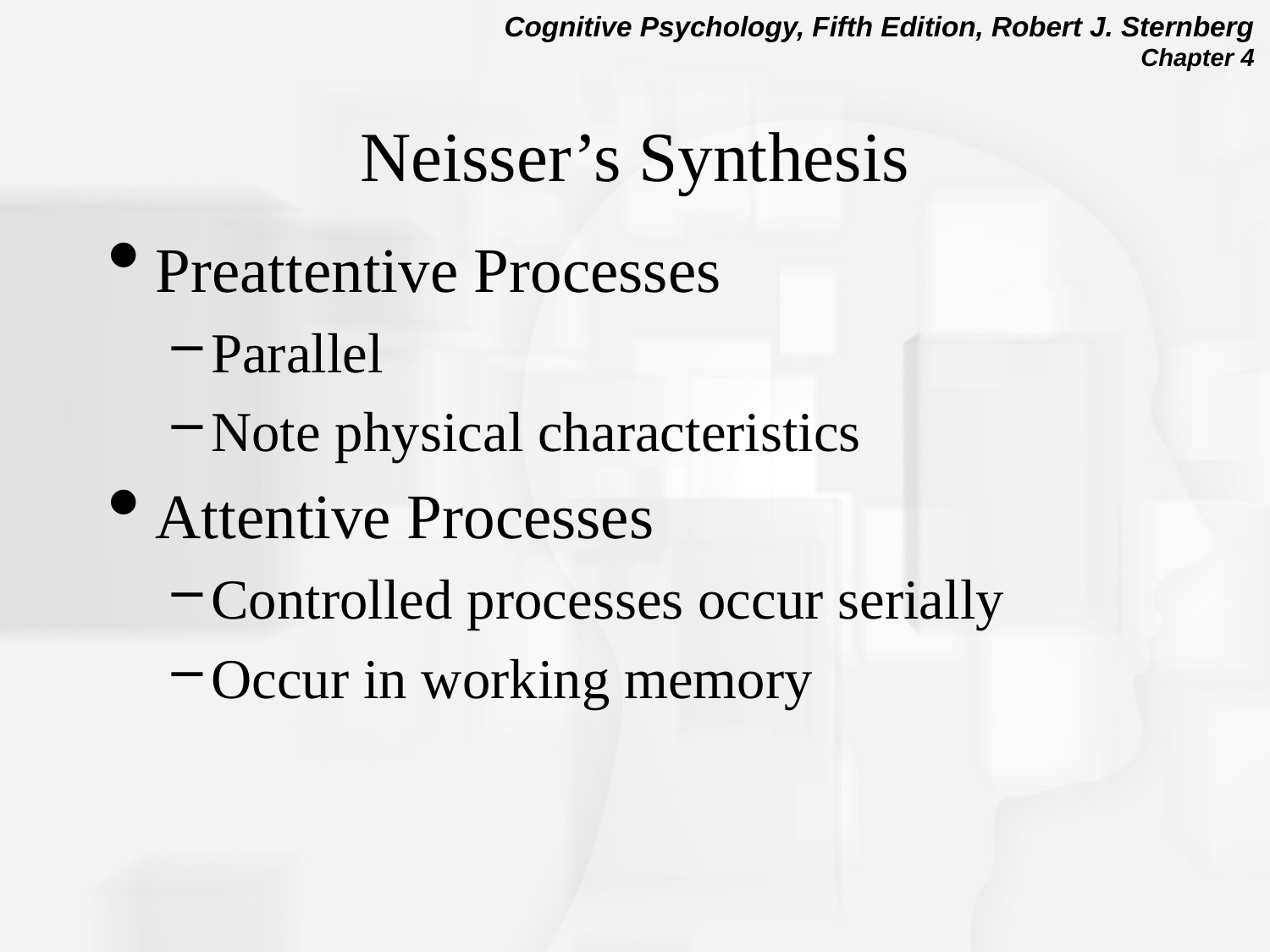

# Neisser’s Synthesis
Preattentive Processes
Parallel
Note physical characteristics
Attentive Processes
Controlled processes occur serially
Occur in working memory